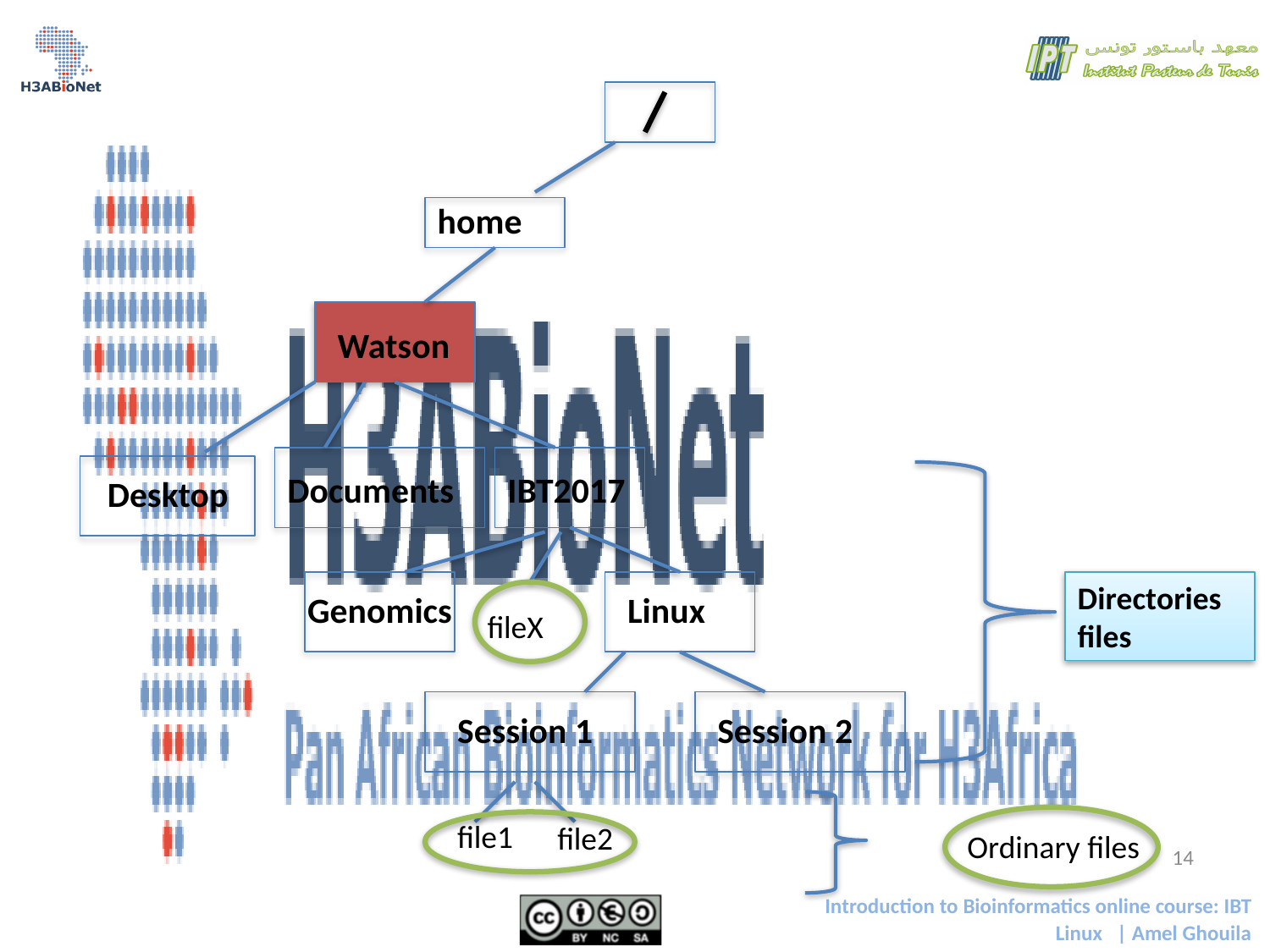

home

Watson

Documents
IBT2017

Desktop

Directories files
Genomics

Linux
fileX

Session 1
Session 2

file1

file2
14
Ordinary files